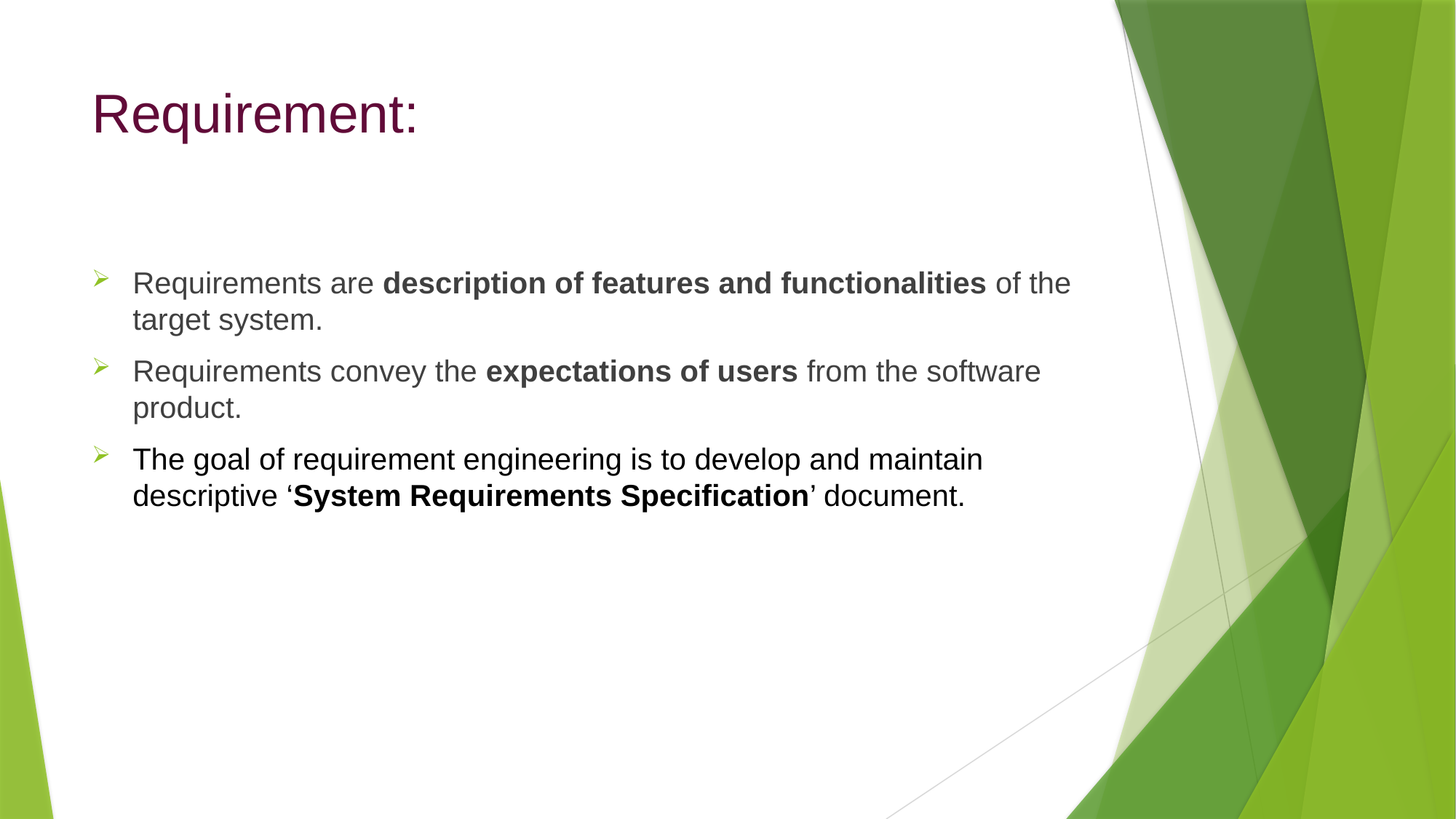

# Requirement:
Requirements are description of features and functionalities of the target system.
Requirements convey the expectations of users from the software product.
The goal of requirement engineering is to develop and maintain descriptive ‘System Requirements Specification’ document.